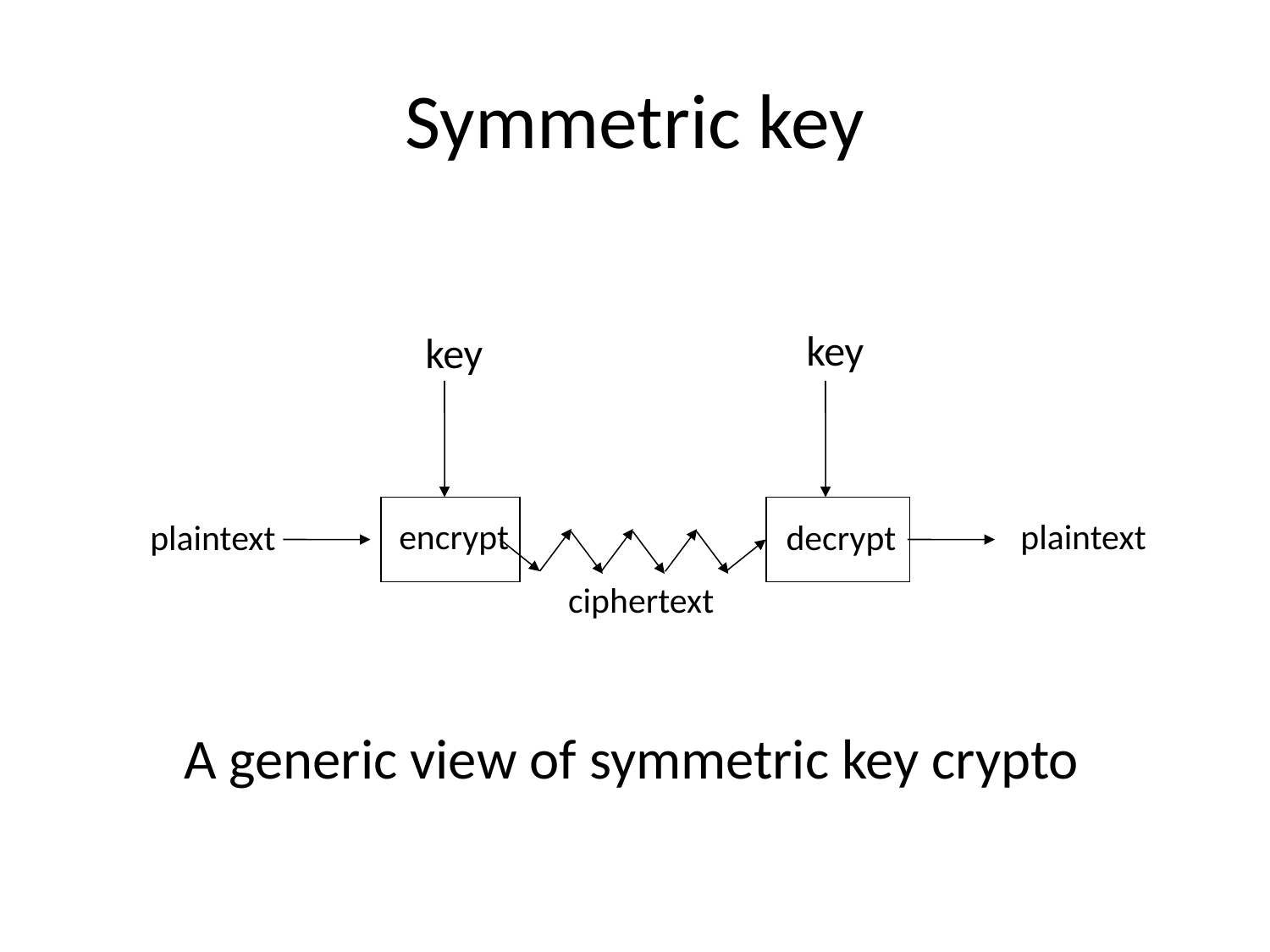

# Symmetric key
key
key

encrypt
plaintext
plaintext
decrypt

ciphertext
A generic view of symmetric key crypto